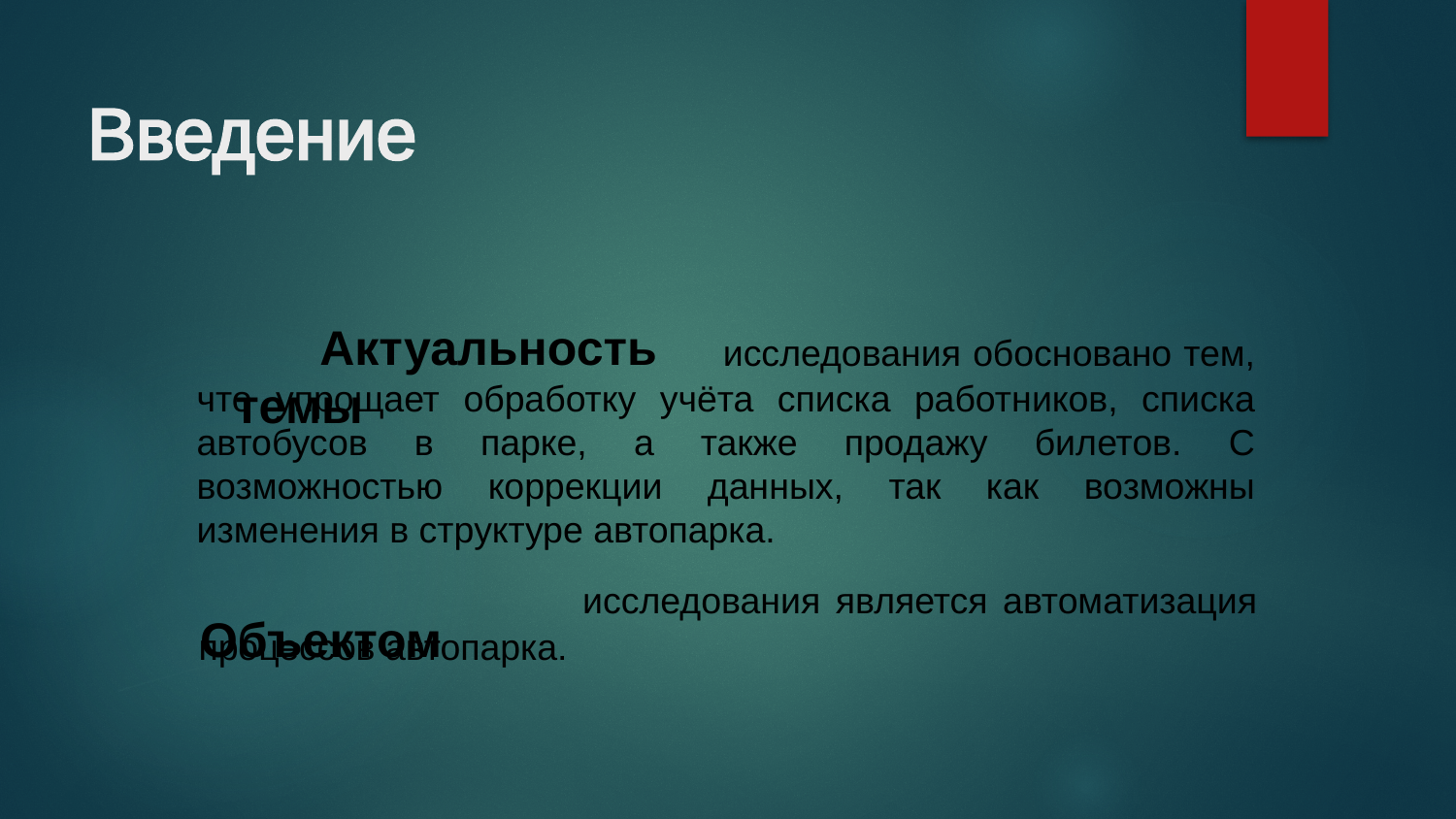

# Введение
       Актуальность темы
                                    исследования обосновано тем, что упрощает обработку учёта списка работников, списка автобусов в парке, а также продажу билетов. С возможностью коррекции данных, так как возможны изменения в структуре автопарка.
                      исследования является автоматизация процессов автопарка.

       Объектом